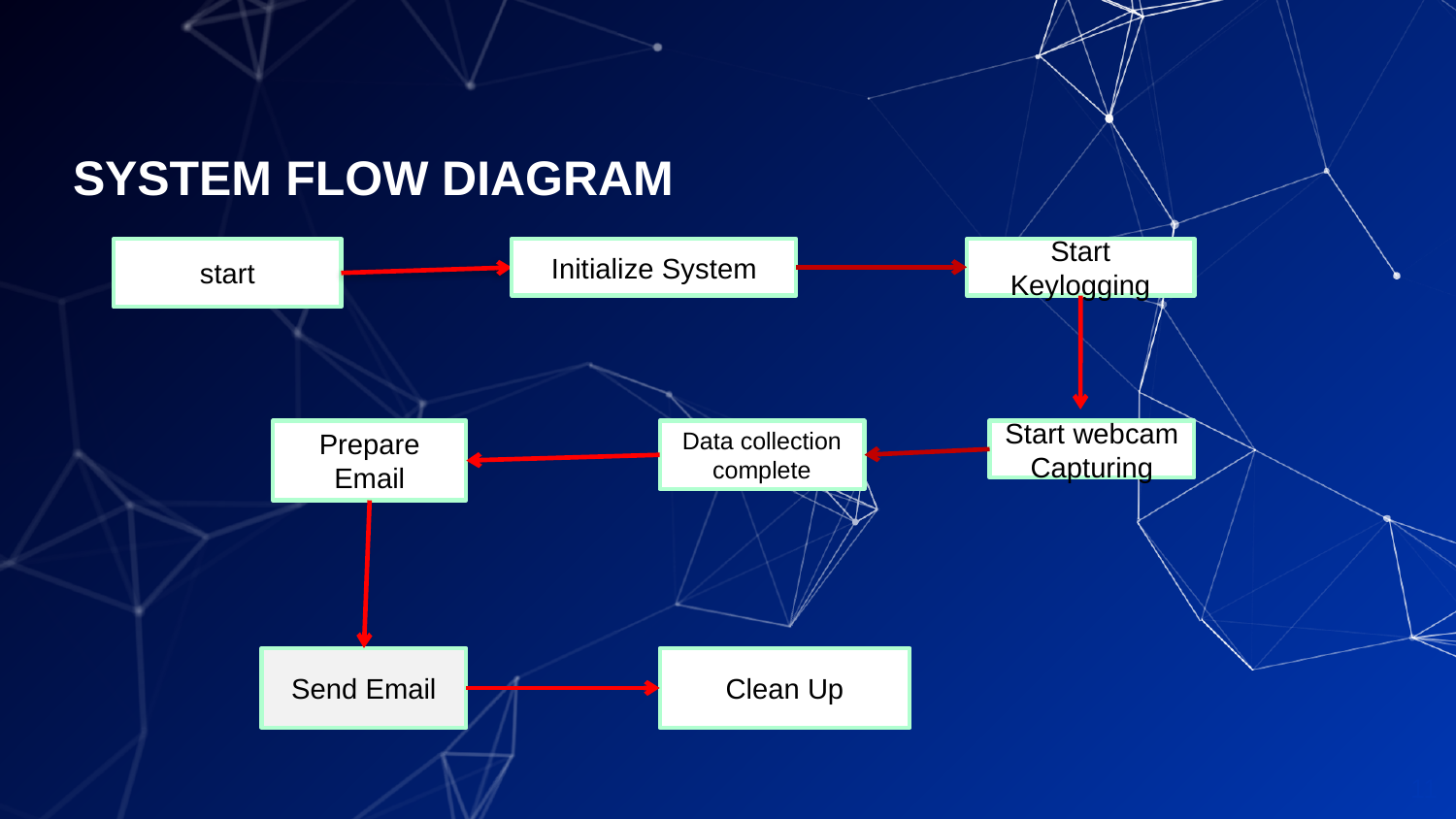

# SYSTEM FLOW DIAGRAM
      a
start
Initialize System
Start Keylogging
Prepare Email
Data collection complete
Start webcam Capturing
Send Email
Clean Up
11